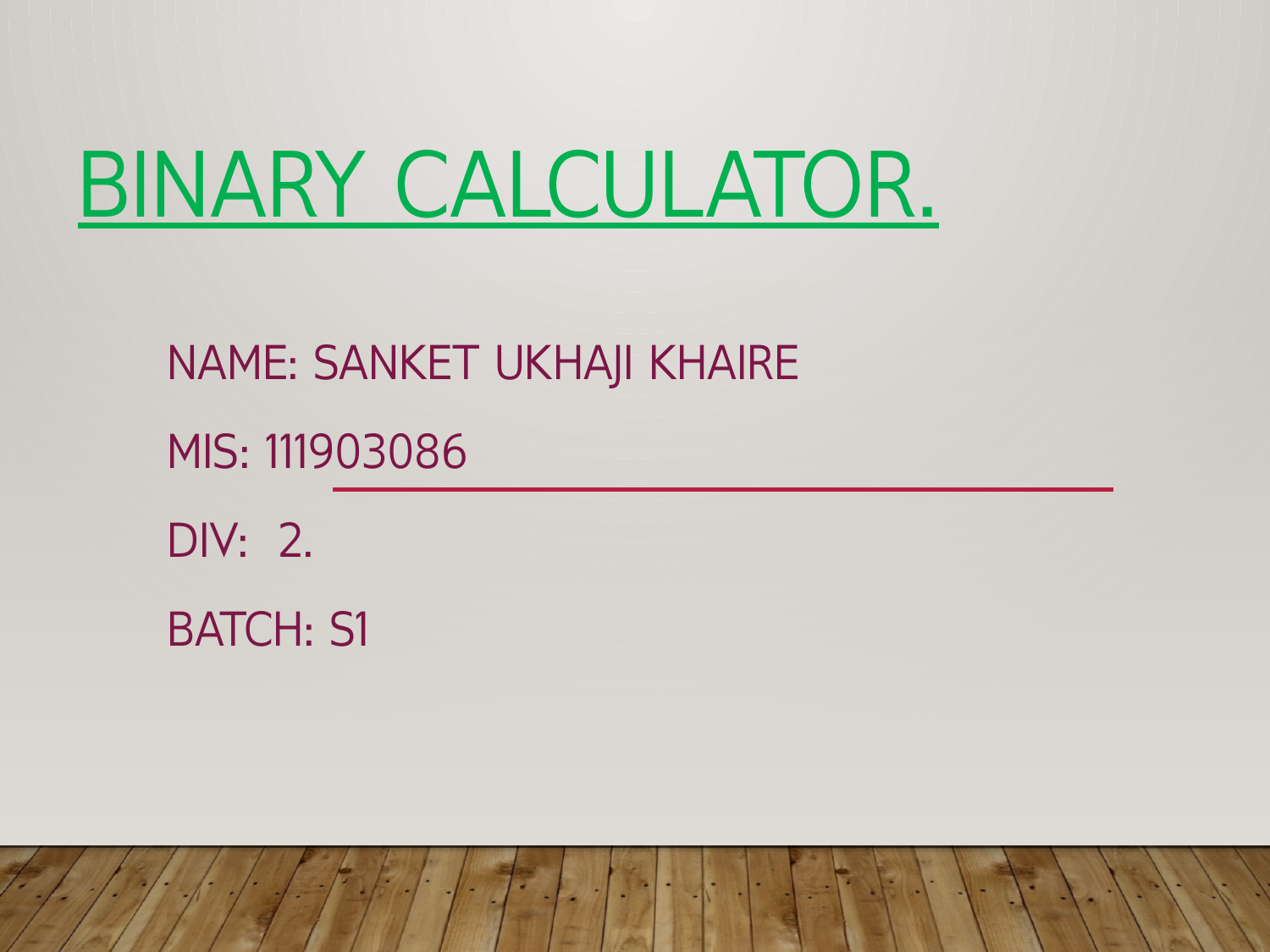

# BINARY CALCULATOR.
Name: Sanket Ukhaji Khaire
MIS: 111903086
Div:  2.
Batch: S1